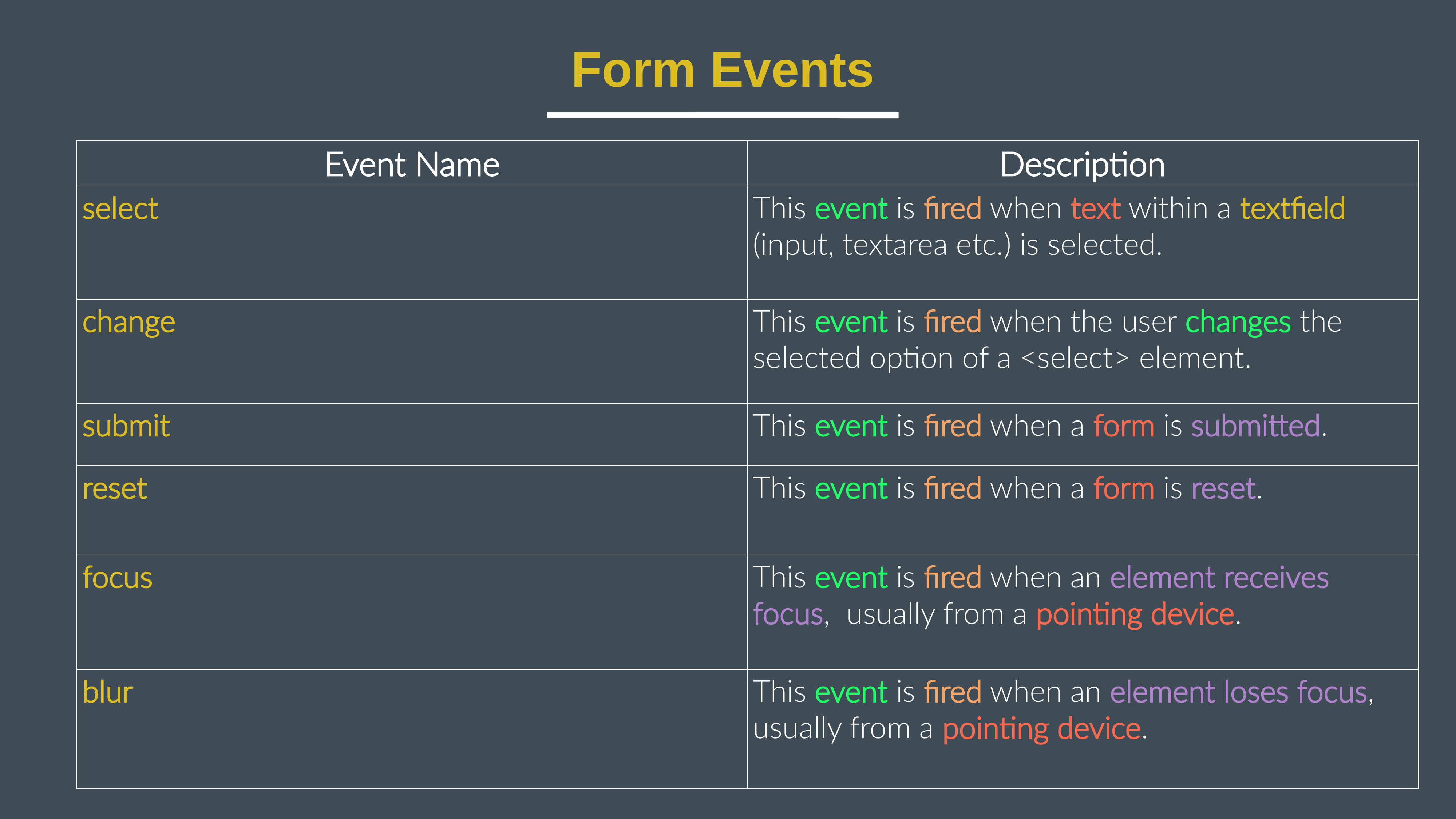

Form Events
| Event Name | Description |
| --- | --- |
| select | This event is fired when text within a textfield (input, textarea etc.) is selected. |
| change | This event is fired when the user changes the selected option of a <select> element. |
| submit | This event is fired when a form is submitted. |
| reset | This event is fired when a form is reset. |
| focus | This event is fired when an element receives focus, usually from a pointing device. |
| blur | This event is fired when an element loses focus, usually from a pointing device. |